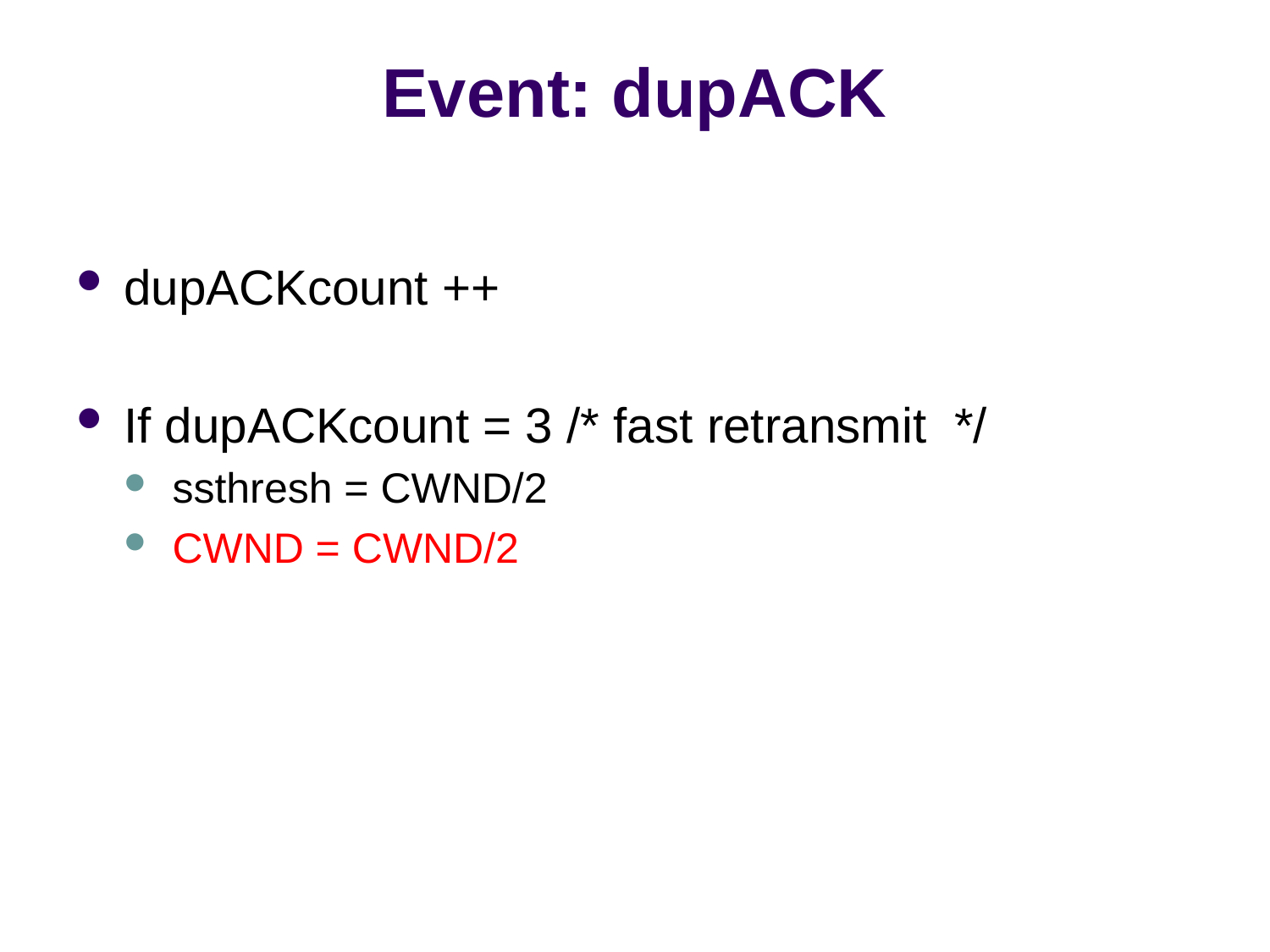

# Event: dupACK

dupACKcount ++

If dupACKcount = 3 /* fast retransmit  */
ssthresh = CWND/2
CWND = CWND/2